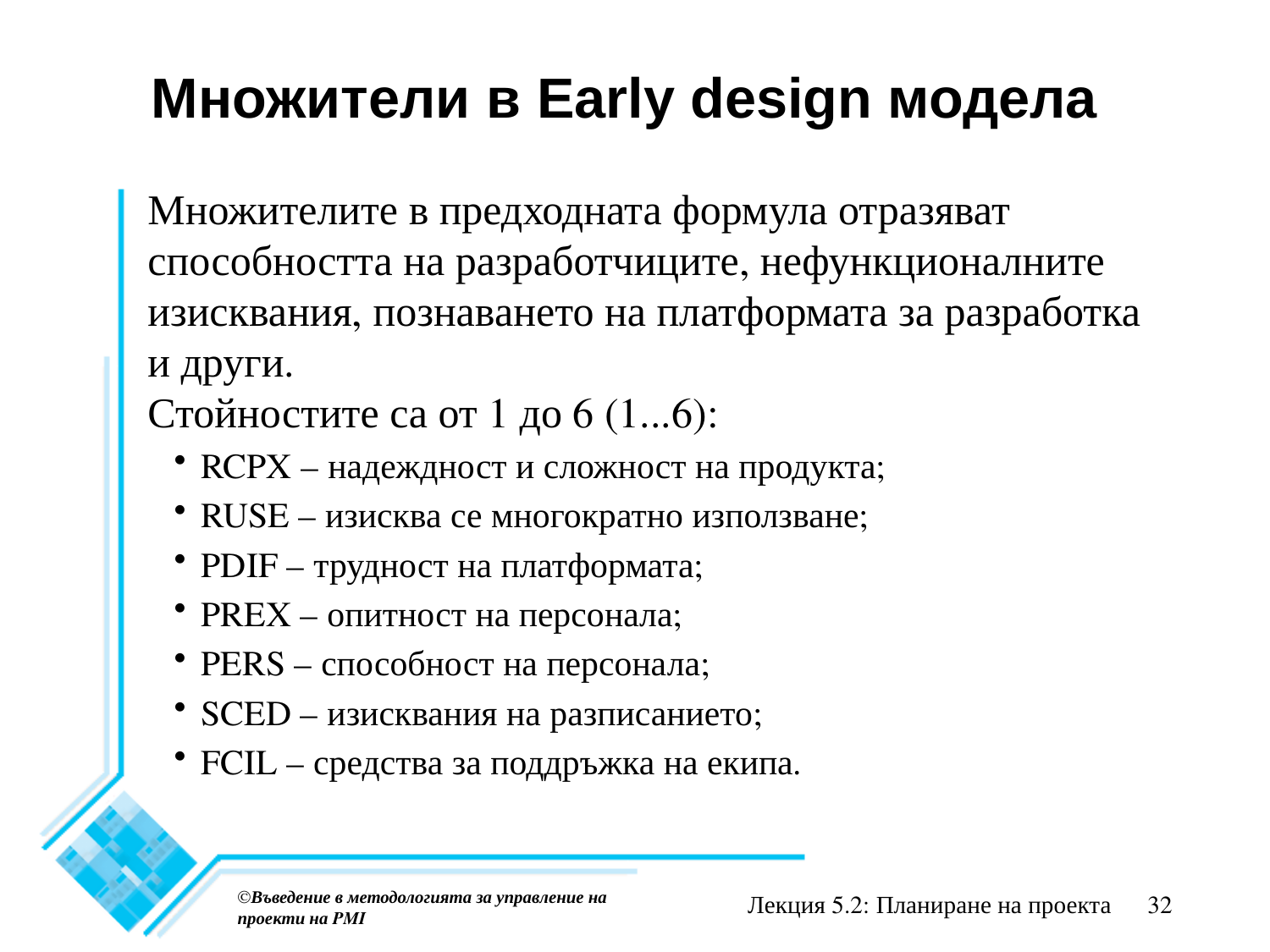

# Множители в Early design модела
Множителите в предходната формула отразяват способността на разработчиците, нефункционалните изисквания, познаването на платформата за разработка и други.
Стойностите са от 1 до 6 (1...6):
RCPX – надеждност и сложност на продукта;
RUSE – изисква се многократно използване;
PDIF – трудност на платформата;
PREX – опитност на персонала;
PERS – способност на персонала;
SCED – изисквания на разписанието;
FCIL – средства за поддръжка на екипа.
©Въведение в методологията за управление на проекти на PMI

Лекция 5.2: Планиране на проекта
32